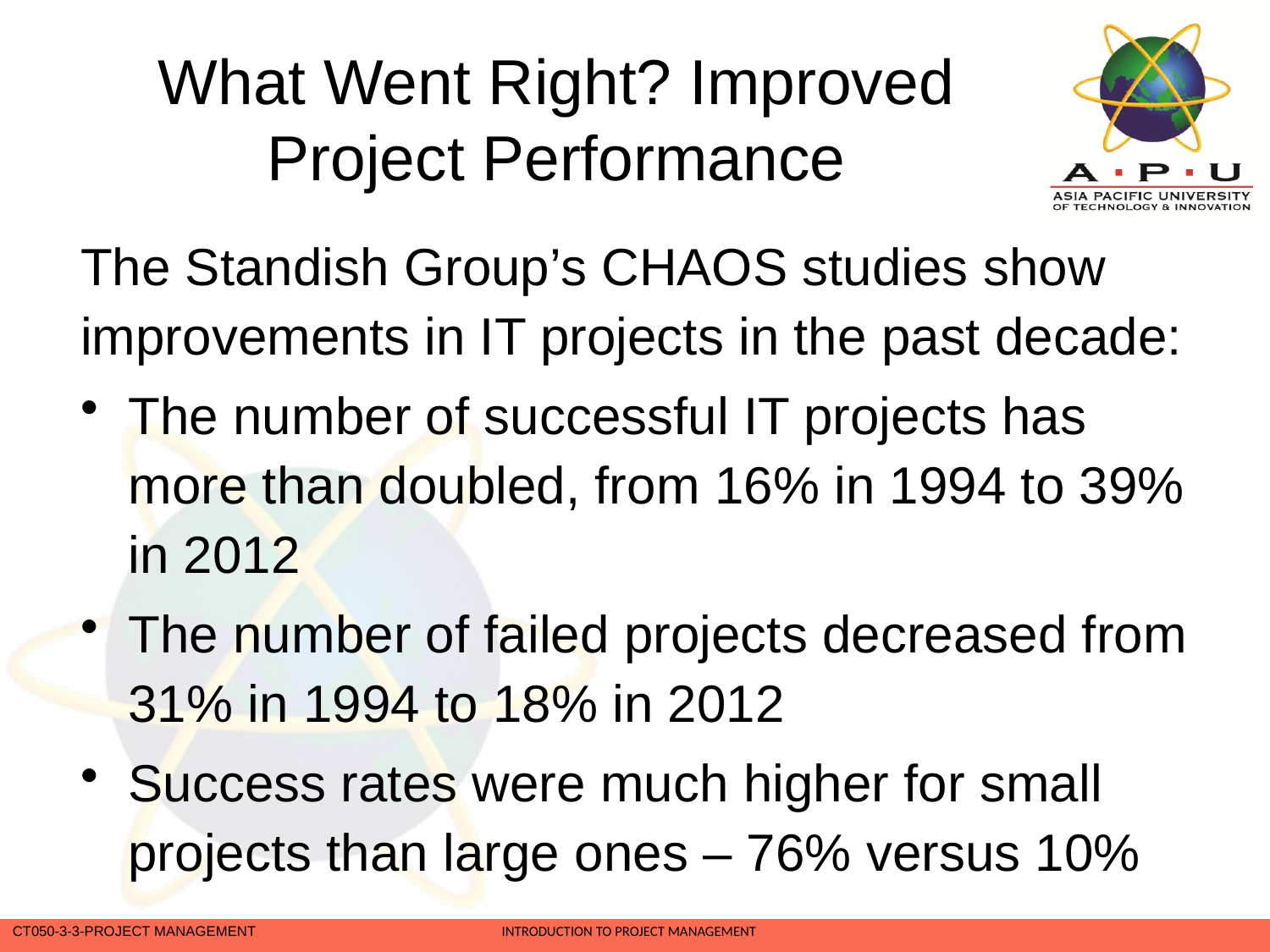

# What Went Right? Improved Project Performance
The Standish Group’s CHAOS studies show improvements in IT projects in the past decade:
The number of successful IT projects has more than doubled, from 16% in 1994 to 39% in 2012
The number of failed projects decreased from 31% in 1994 to 18% in 2012
Success rates were much higher for small projects than large ones – 76% versus 10%